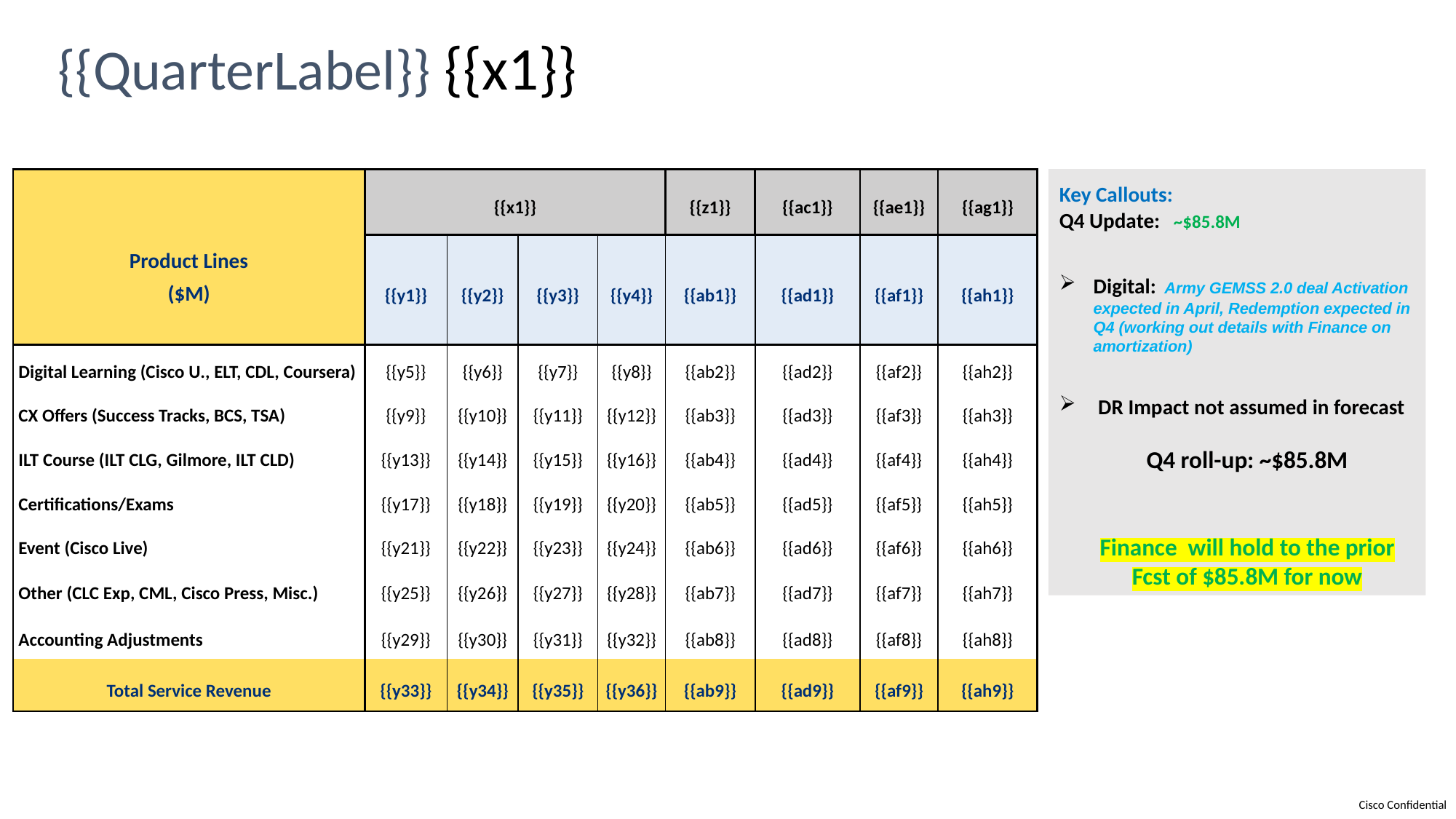

# {{QuarterLabel}} {{x1}}
| Product Lines ($M) | {{x1}} |  |  |  | {{z1}} | {{ac1}} | {{ae1}} | {{ag1}} |
| --- | --- | --- | --- | --- | --- | --- | --- | --- |
|  | {{y1}} | {{y2}} | {{y3}} | {{y4}} | {{ab1}} | {{ad1}} | {{af1}} | {{ah1}} |
| Digital Learning (Cisco U., ELT, CDL, Coursera) | {{y5}} | {{y6}} | {{y7}} | {{y8}} | {{ab2}} | {{ad2}} | {{af2}} | {{ah2}} |
| CX Offers (Success Tracks, BCS, TSA) | {{y9}} | {{y10}} | {{y11}} | {{y12}} | {{ab3}} | {{ad3}} | {{af3}} | {{ah3}} |
| ILT Course (ILT CLG, Gilmore, ILT CLD) | {{y13}} | {{y14}} | {{y15}} | {{y16}} | {{ab4}} | {{ad4}} | {{af4}} | {{ah4}} |
| Certifications/Exams | {{y17}} | {{y18}} | {{y19}} | {{y20}} | {{ab5}} | {{ad5}} | {{af5}} | {{ah5}} |
| Event (Cisco Live) | {{y21}} | {{y22}} | {{y23}} | {{y24}} | {{ab6}} | {{ad6}} | {{af6}} | {{ah6}} |
| Other (CLC Exp, CML, Cisco Press, Misc.) | {{y25}} | {{y26}} | {{y27}} | {{y28}} | {{ab7}} | {{ad7}} | {{af7}} | {{ah7}} |
| Accounting Adjustments | {{y29}} | {{y30}} | {{y31}} | {{y32}} | {{ab8}} | {{ad8}} | {{af8}} | {{ah8}} |
| Total Service Revenue | {{y33}} | {{y34}} | {{y35}} | {{y36}} | {{ab9}} | {{ad9}} | {{af9}} | {{ah9}} |
Key Callouts:
Q4 Update:   ~$85.8M

Digital:  Army GEMSS 2.0 deal Activation expected in April, Redemption expected in Q4 (working out details with Finance on amortization)

 DR Impact not assumed in forecast

Q4 roll-up: ~$85.8M

Finance  will hold to the prior Fcst of $85.8M for now